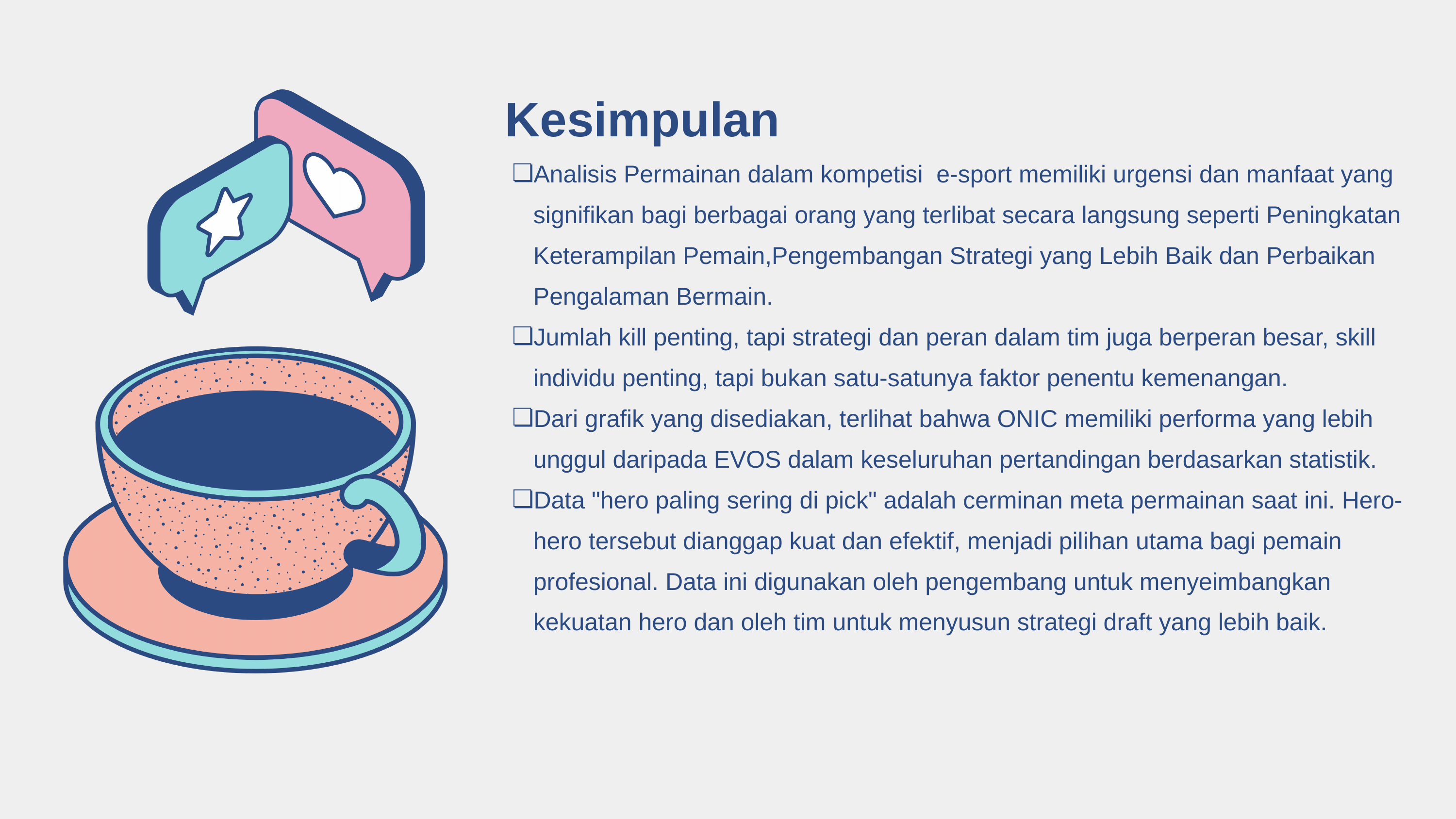

Kesimpulan
Analisis Permainan dalam kompetisi  e-sport memiliki urgensi dan manfaat yang signifikan bagi berbagai orang yang terlibat secara langsung seperti Peningkatan Keterampilan Pemain,Pengembangan Strategi yang Lebih Baik dan Perbaikan Pengalaman Bermain.
Jumlah kill penting, tapi strategi dan peran dalam tim juga berperan besar, skill individu penting, tapi bukan satu-satunya faktor penentu kemenangan.
Dari grafik yang disediakan, terlihat bahwa ONIC memiliki performa yang lebih unggul daripada EVOS dalam keseluruhan pertandingan berdasarkan statistik.
Data "hero paling sering di pick" adalah cerminan meta permainan saat ini. Hero-hero tersebut dianggap kuat dan efektif, menjadi pilihan utama bagi pemain profesional. Data ini digunakan oleh pengembang untuk menyeimbangkan kekuatan hero dan oleh tim untuk menyusun strategi draft yang lebih baik.